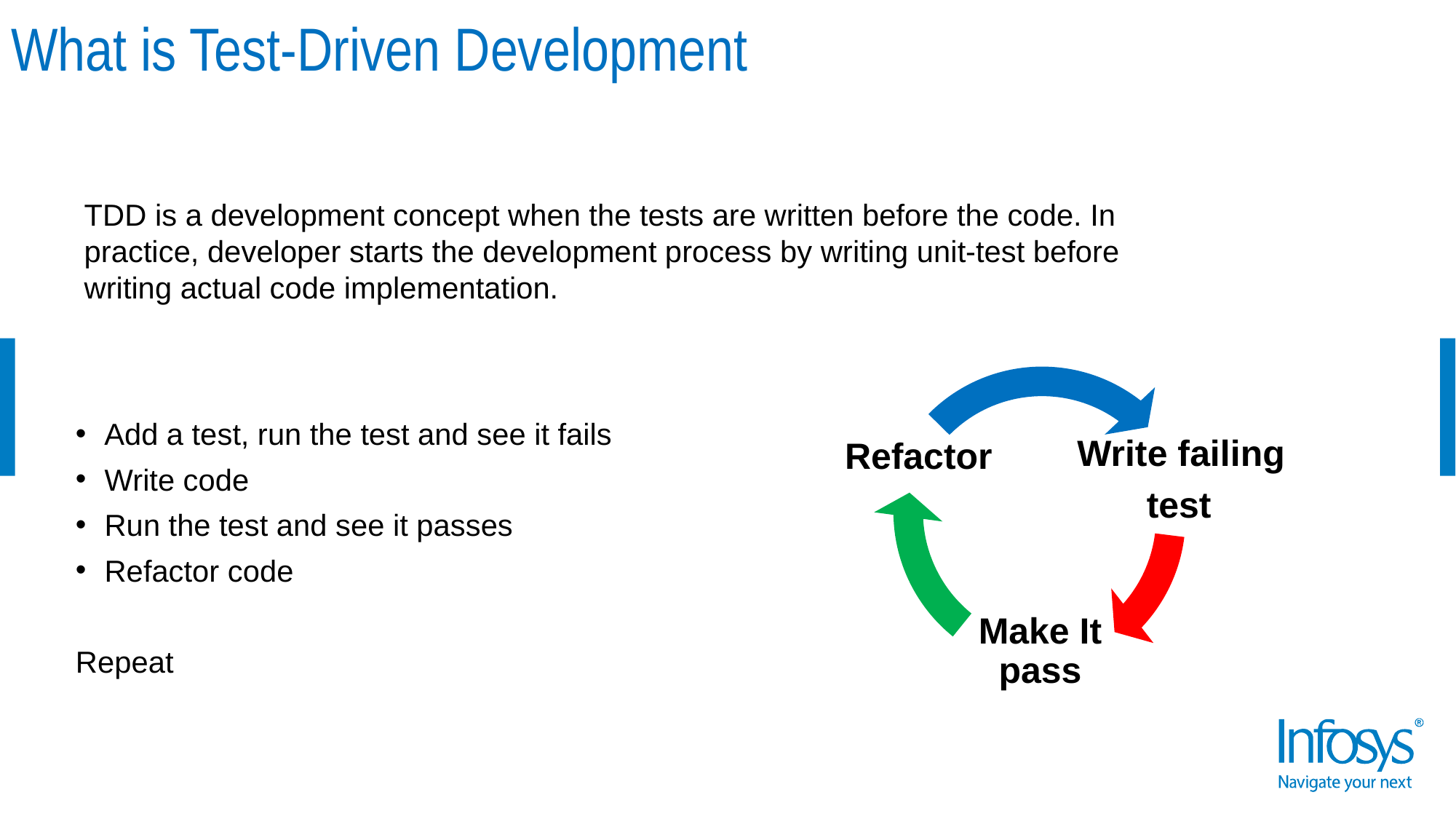

What is Test-Driven Development
TDD is a development concept when the tests are written before the code. In practice, developer starts the development process by writing unit-test before writing actual code implementation.
  Write failing
 test
Make It pass
Refactor
Add a test, run the test and see it fails
Write code
Run the test and see it passes
Refactor code

Repeat